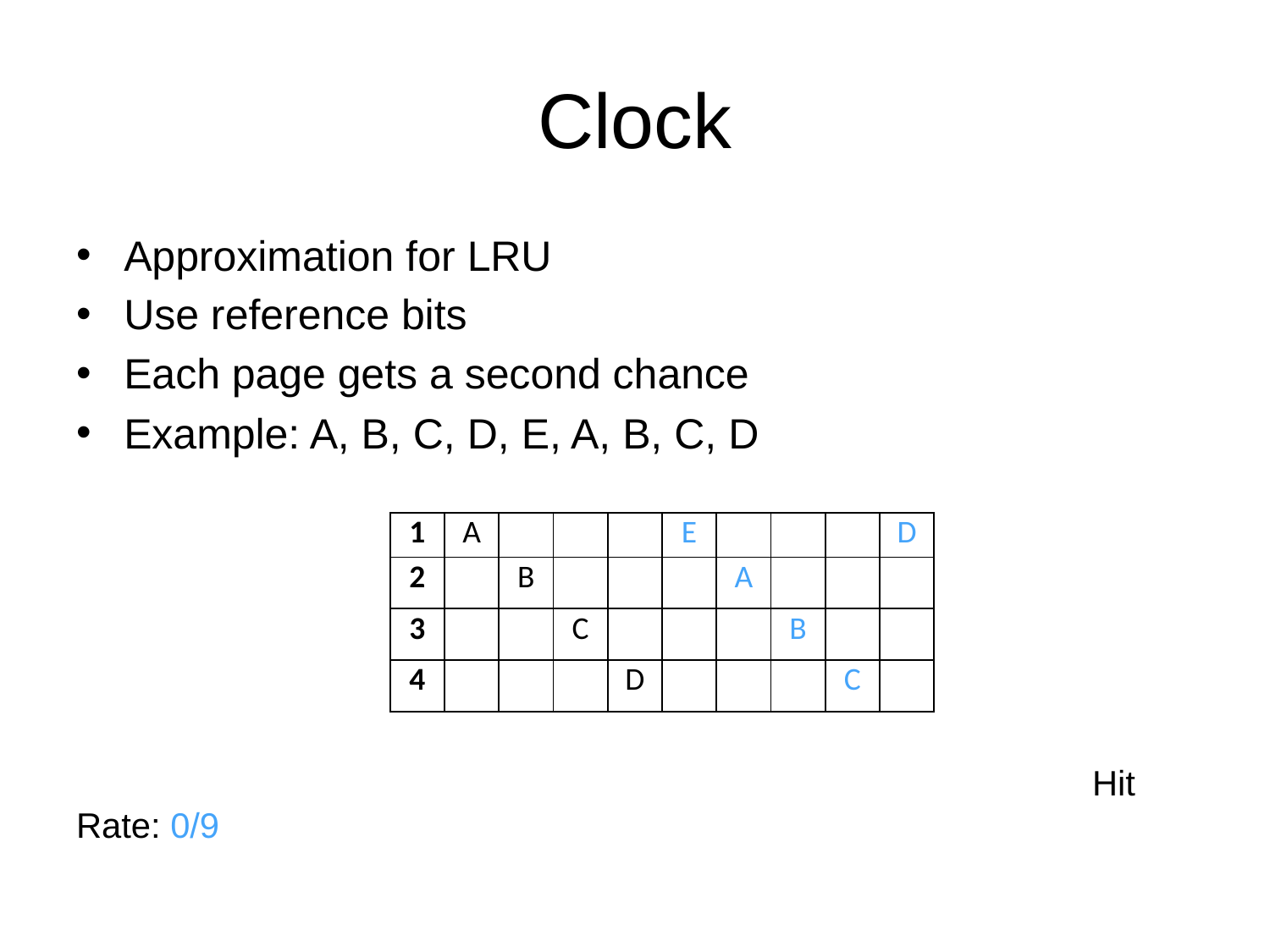

# Clock
Approximation for LRU
Use reference bits
Each page gets a second chance
Example: A, B, C, D, E, A, B, C, D

								Hit Rate: 0/9
| 1 | A |  |  |  | E |  |  |  | D |
| --- | --- | --- | --- | --- | --- | --- | --- | --- | --- |
| 2 |  | B |  |  |  | A |  |  |  |
| 3 |  |  | C |  |  |  | B |  |  |
| 4 |  |  |  | D |  |  |  | C |  |